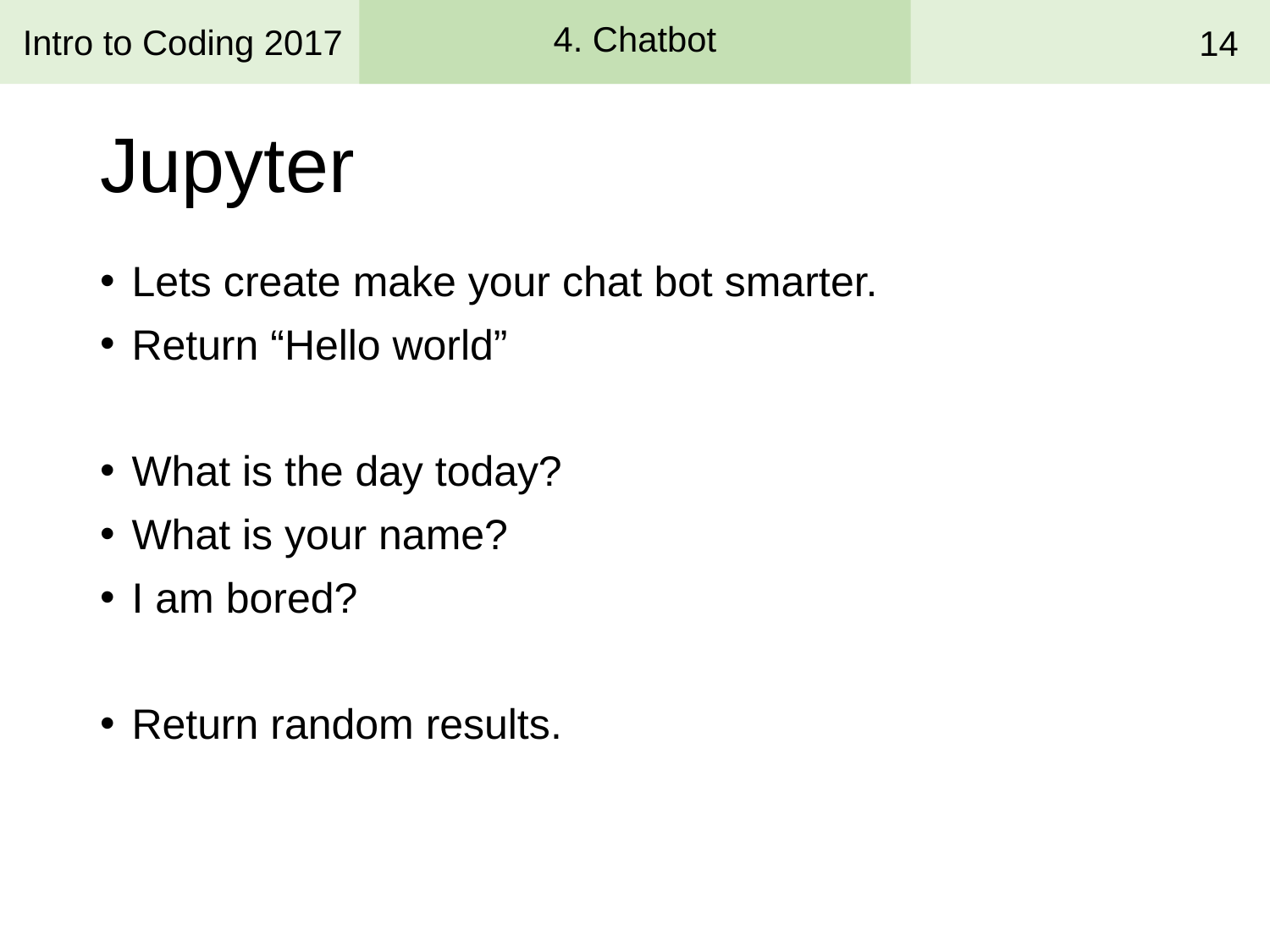

4. Chatbot
14
# Jupyter
Lets create make your chat bot smarter.
Return “Hello world”

What is the day today?
What is your name?
I am bored?

Return random results.